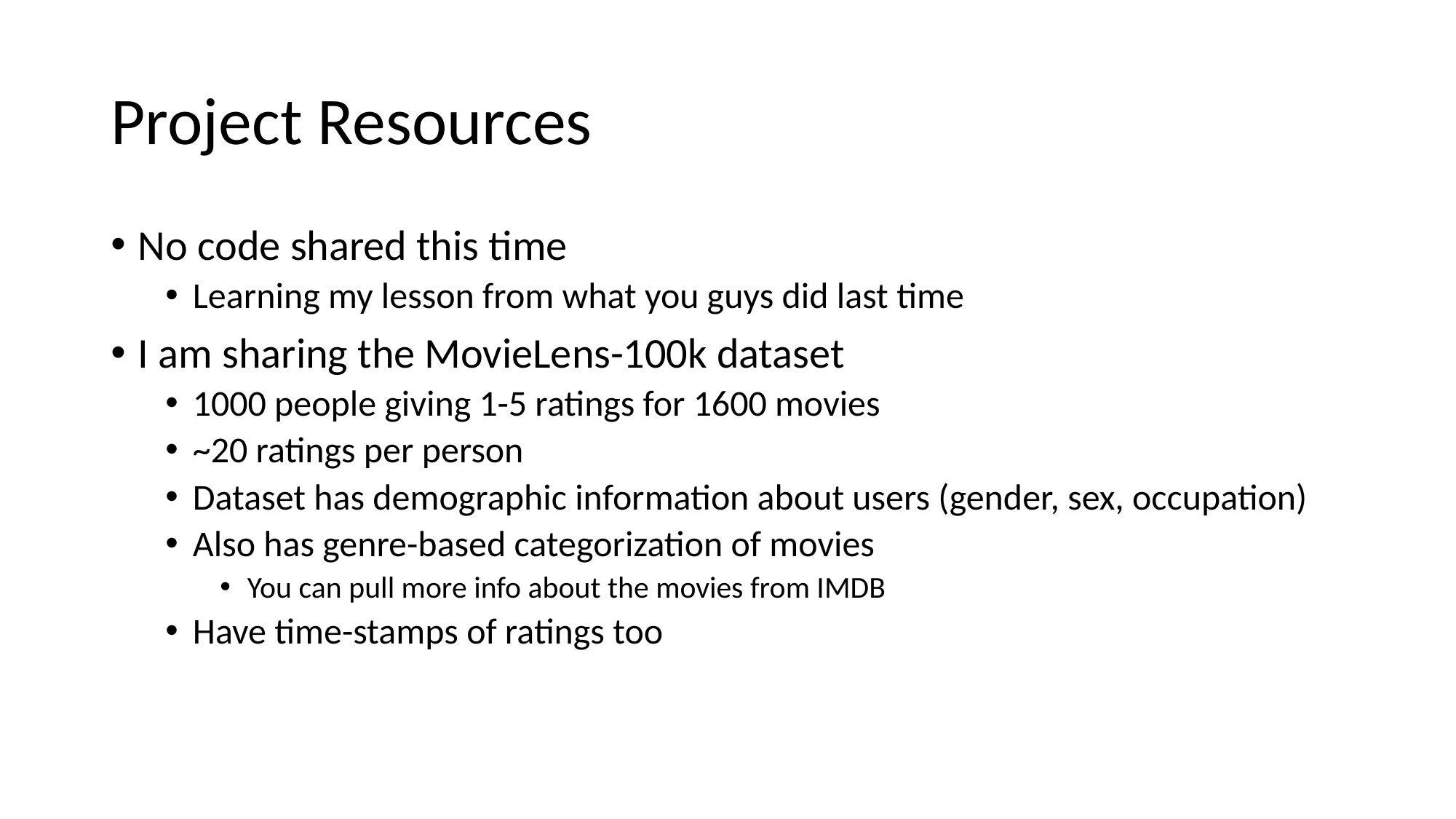

# Project Resources
No code shared this time
Learning my lesson from what you guys did last time
I am sharing the MovieLens-100k dataset
1000 people giving 1-5 ratings for 1600 movies
~20 ratings per person
Dataset has demographic information about users (gender, sex, occupation)
Also has genre-based categorization of movies
You can pull more info about the movies from IMDB
Have time-stamps of ratings too